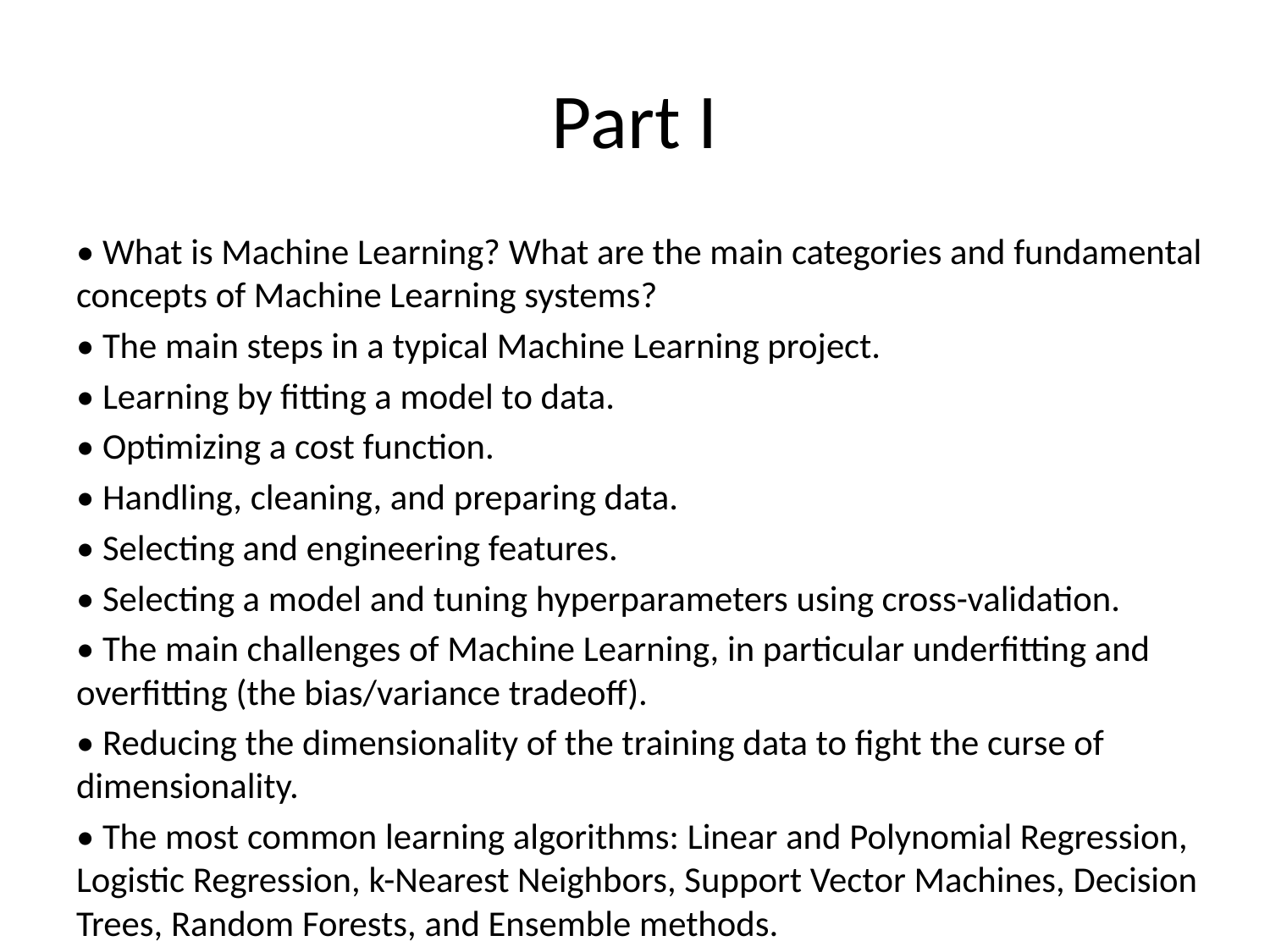

# Part I
• What is Machine Learning? What are the main categories and fundamental concepts of Machine Learning systems?
• The main steps in a typical Machine Learning project.
• Learning by fitting a model to data.
• Optimizing a cost function.
• Handling, cleaning, and preparing data.
• Selecting and engineering features.
• Selecting a model and tuning hyperparameters using cross-validation.
• The main challenges of Machine Learning, in particular underfitting and overfitting (the bias/variance tradeoff).
• Reducing the dimensionality of the training data to fight the curse of dimensionality.
• The most common learning algorithms: Linear and Polynomial Regression, Logistic Regression, k-Nearest Neighbors, Support Vector Machines, Decision Trees, Random Forests, and Ensemble methods.